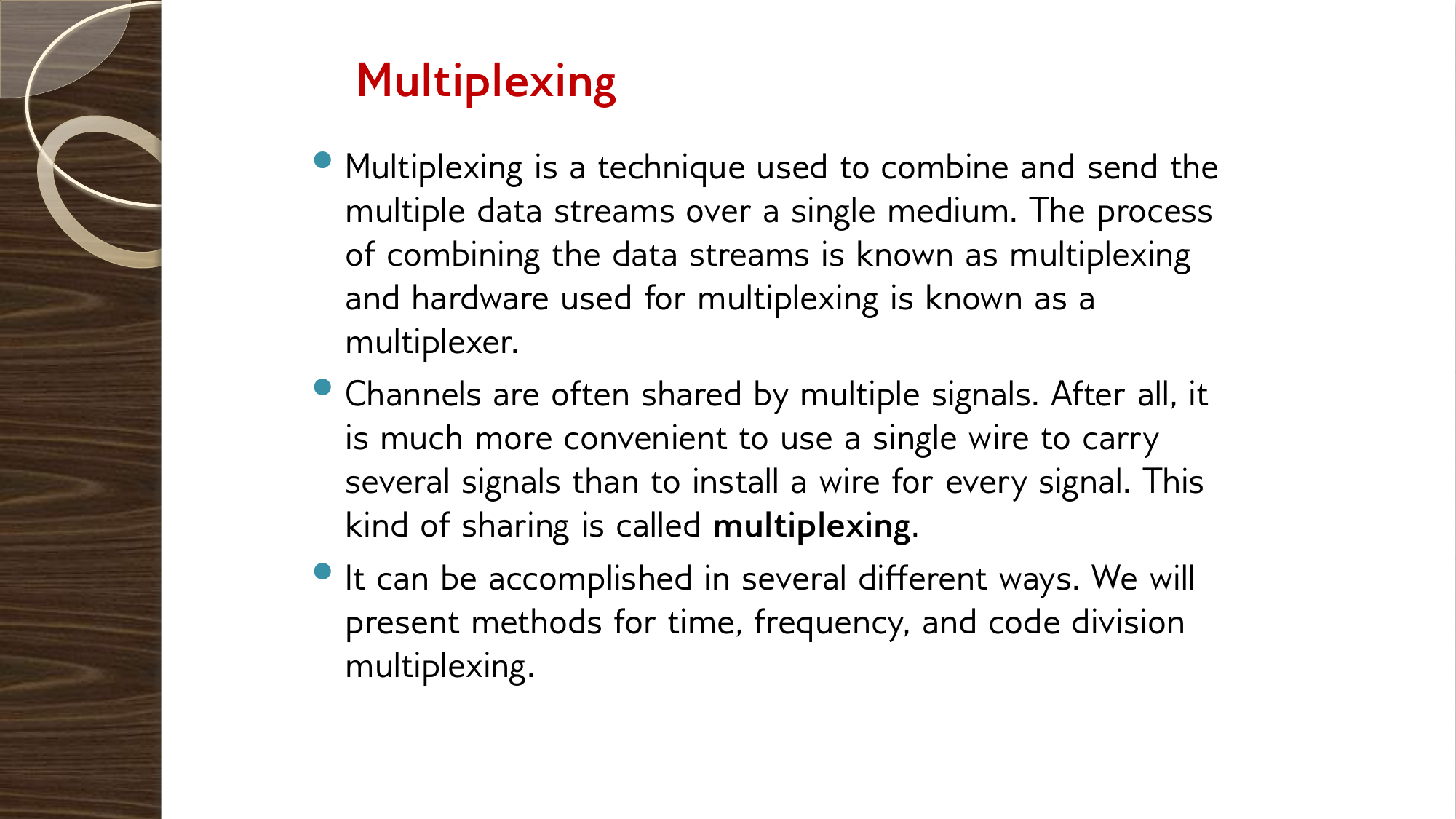

# Multiplexing
Multiplexing is a technique used to combine and send the multiple data streams over a single medium. The process of combining the data streams is known as multiplexing and hardware used for multiplexing is known as a multiplexer.
Channels are often shared by multiple signals. After all, it is much more convenient to use a single wire to carry several signals than to install a wire for every signal. This kind of sharing is called multiplexing.
It can be accomplished in several different ways. We will present methods for time, frequency, and code division multiplexing.